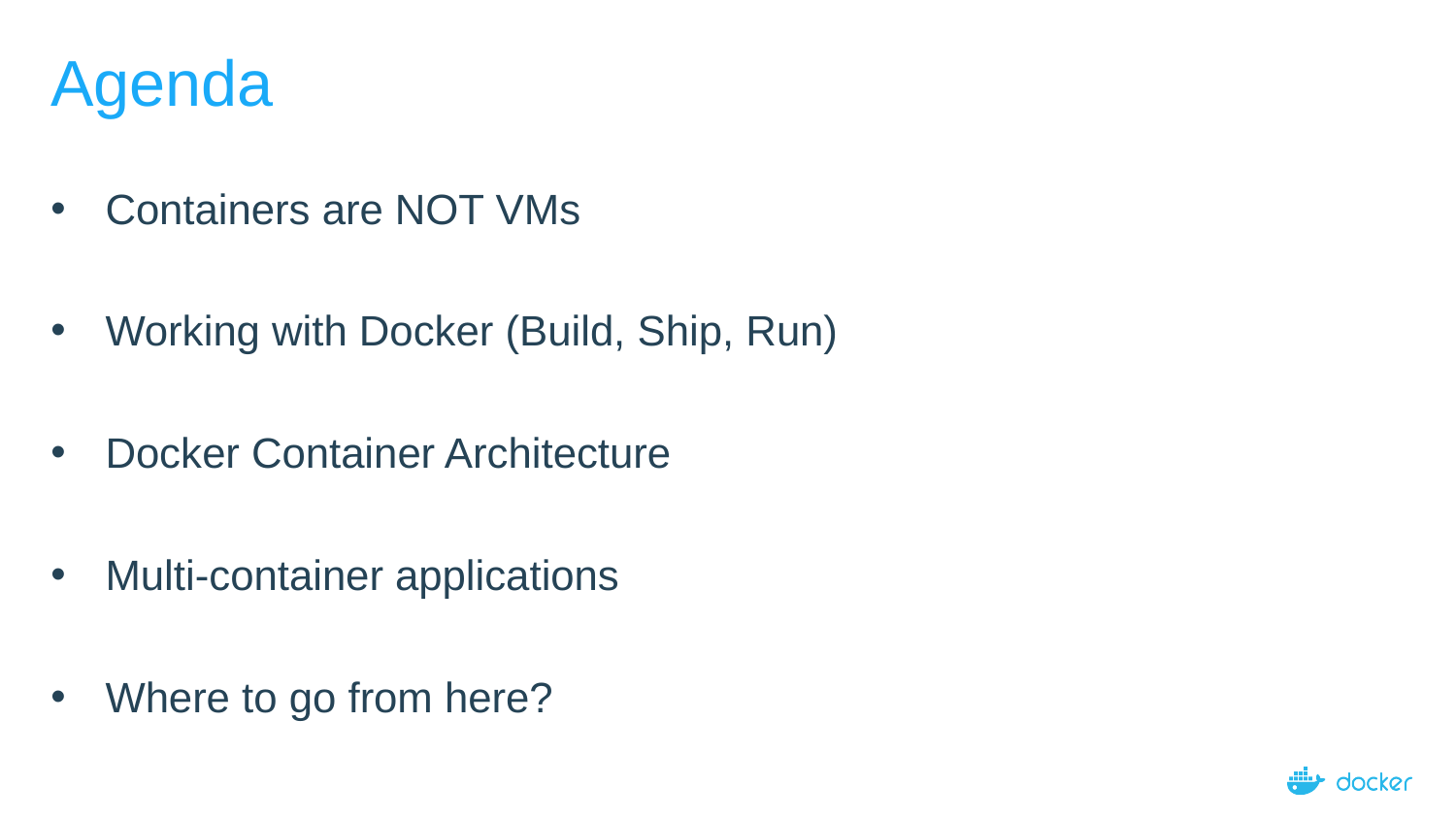

# Agenda
Containers are NOT VMs

Working with Docker (Build, Ship, Run)

Docker Container Architecture

Multi-container applications

Where to go from here?